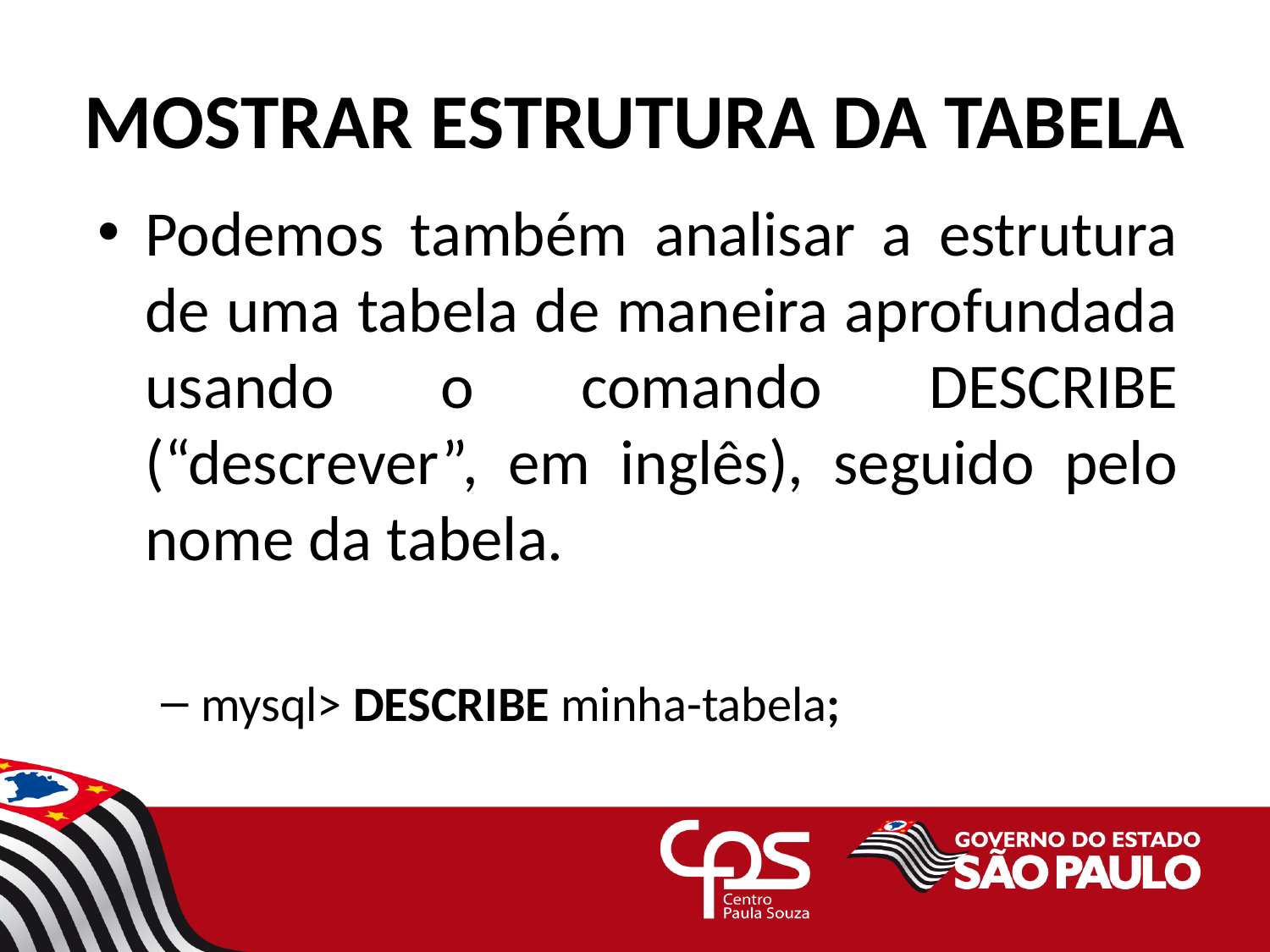

# MOSTRAR ESTRUTURA DA TABELA
Podemos também analisar a estrutura de uma tabela de maneira aprofundada usando o comando DESCRIBE (“descrever”, em inglês), seguido pelo nome da tabela.

mysql> DESCRIBE minha-tabela;